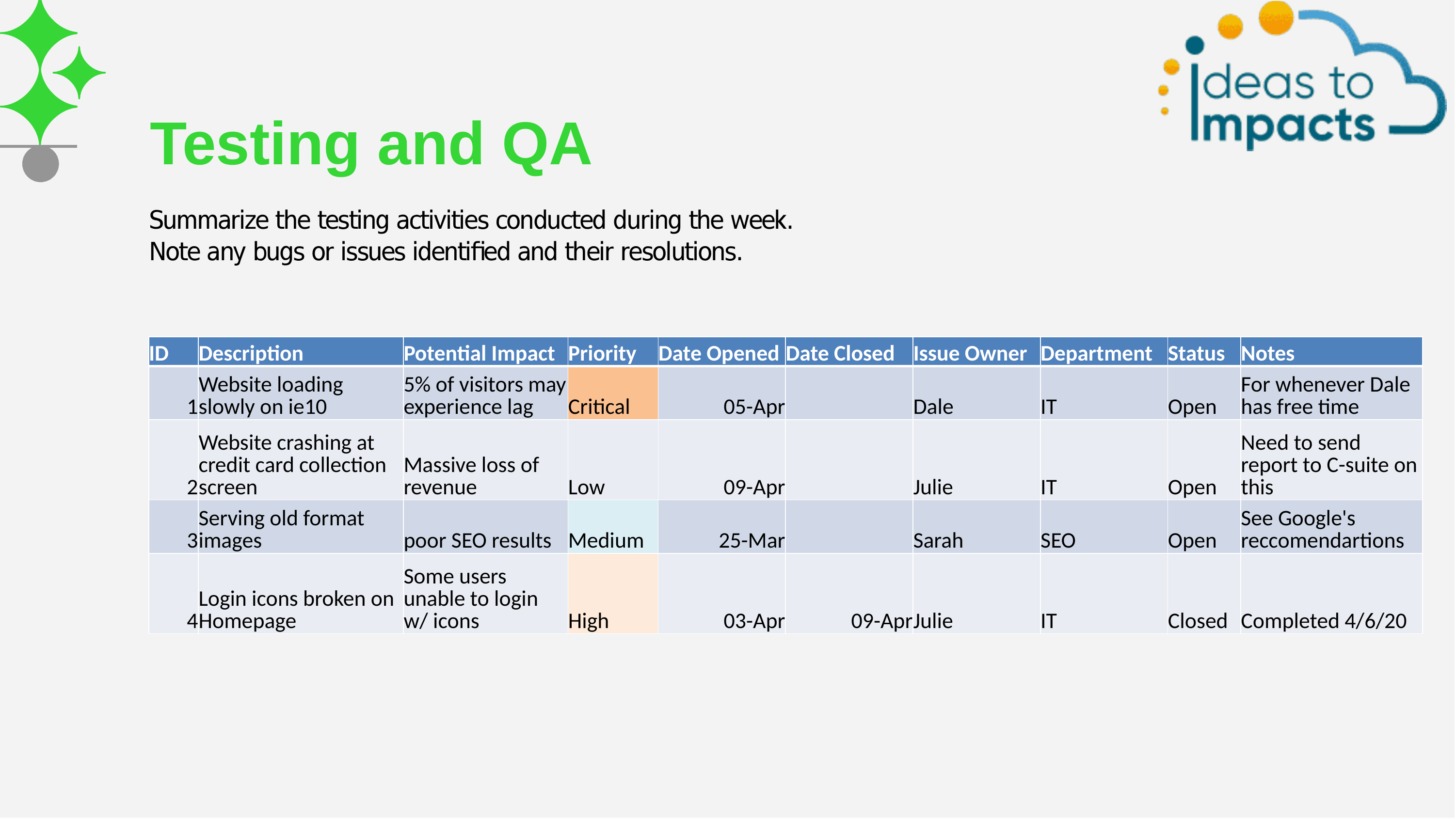

# Testing and QA
Summarize the testing activities conducted during the week.
Note any bugs or issues identified and their resolutions.
| ID | Description | Potential Impact | Priority | Date Opened | Date Closed | Issue Owner | Department | Status | Notes |
| --- | --- | --- | --- | --- | --- | --- | --- | --- | --- |
| 1 | Website loading slowly on ie10 | 5% of visitors may experience lag | Critical | 05-Apr |  | Dale | IT | Open | For whenever Dale has free time |
| 2 | Website crashing at credit card collection screen | Massive loss of revenue | Low | 09-Apr |  | Julie | IT | Open | Need to send report to C-suite on this |
| 3 | Serving old format images | poor SEO results | Medium | 25-Mar |  | Sarah | SEO | Open | See Google's reccomendartions |
| 4 | Login icons broken on Homepage | Some users unable to login w/ icons | High | 03-Apr | 09-Apr | Julie | IT | Closed | Completed 4/6/20 |